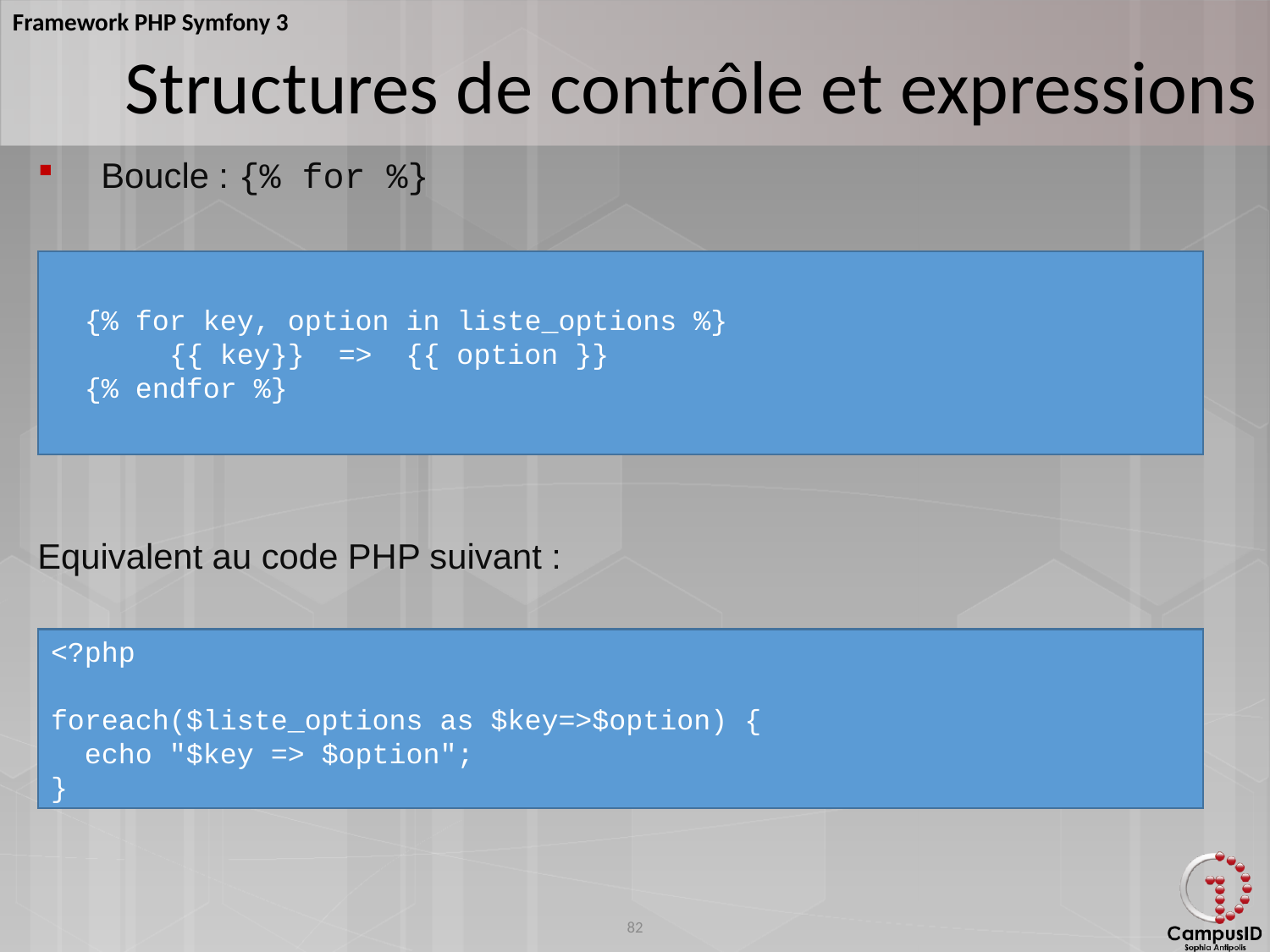

Structures de contrôle et expressions
Boucle : {% for %}

Equivalent au code PHP suivant :
  {% for key, option in liste_options %}
       {{ key}}  =>  {{ option }}
  {% endfor %}
<?php

foreach($liste_options as $key=>$option) {
  echo "$key => $option";
}